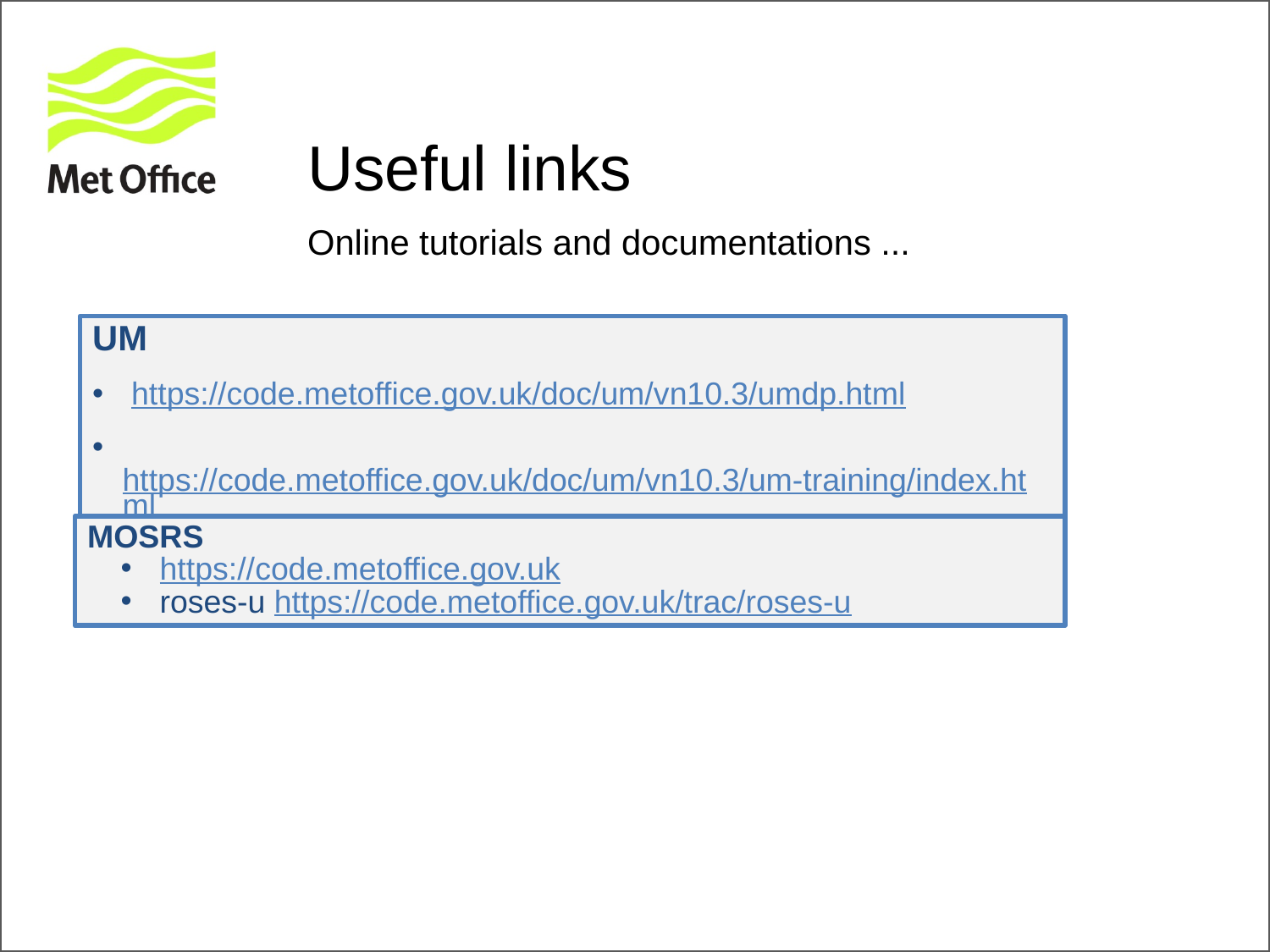

# Useful links
Online tutorials and documentations ...
UM
 https://code.metoffice.gov.uk/doc/um/vn10.3/umdp.html
 https://code.metoffice.gov.uk/doc/um/vn10.3/um-training/index.html
MOSRS
 https://code.metoffice.gov.uk
 roses-u https://code.metoffice.gov.uk/trac/roses-u